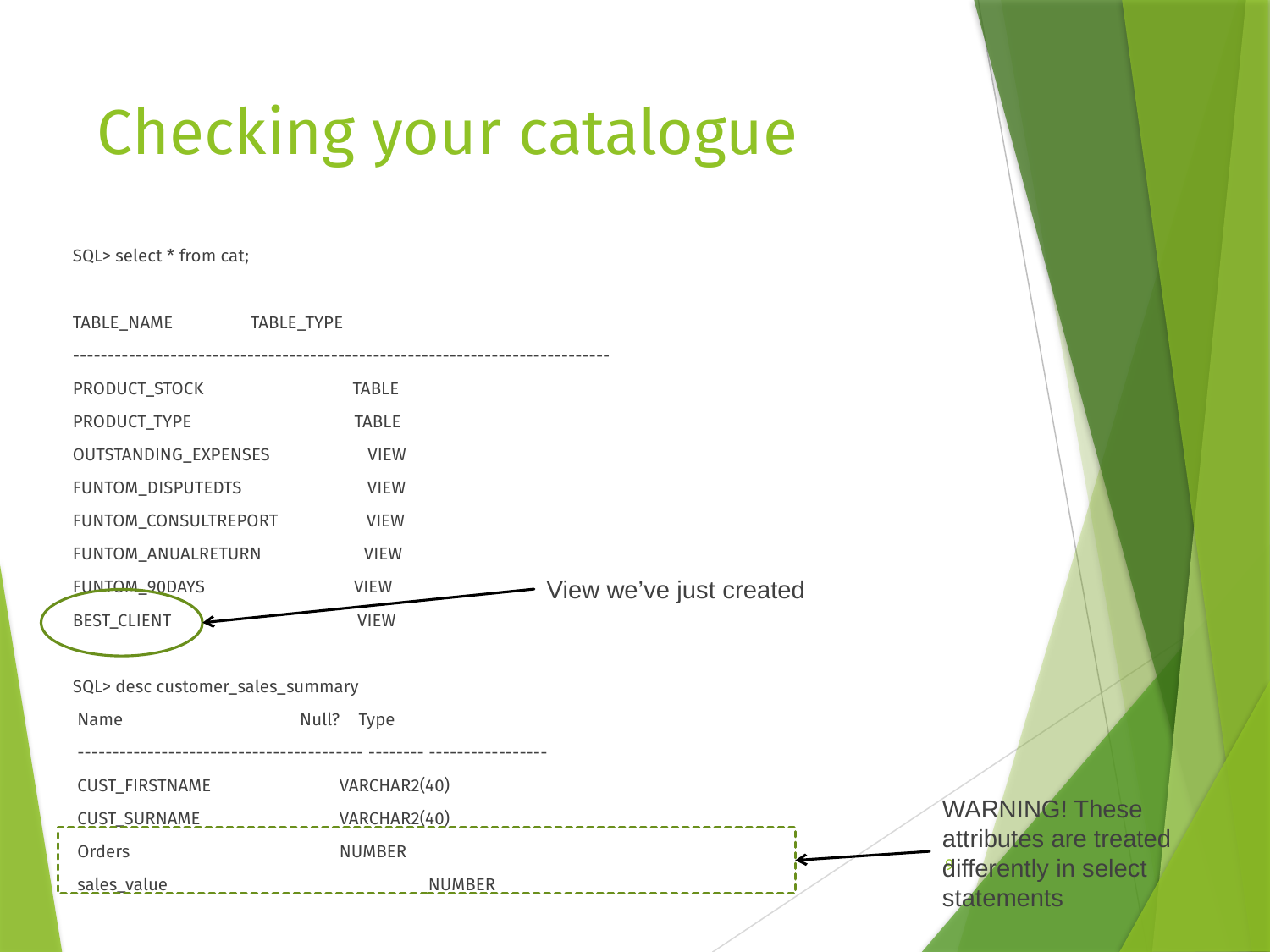

# Checking your catalogue
SQL> select * from cat;

TABLE_NAME           		TABLE_TYPE
-----------------------------------------------------------------------------
PRODUCT_STOCK                                TABLE
PRODUCT_TYPE                                   TABLE
OUTSTANDING_EXPENSES                     VIEW
FUNTOM_DISPUTEDTS                           VIEW
FUNTOM_CONSULTREPORT                   VIEW
FUNTOM_ANUALRETURN                      VIEW
FUNTOM_90DAYS                                VIEW
BEST_CLIENT                                        VIEW

SQL> desc customer_sales_summary
 Name                                      Null?    Type
 ----------------------------------------- -------- -----------------
 CUST_FIRSTNAME                           	VARCHAR2(40)
 CUST_SURNAME                           	VARCHAR2(40)
 Orders                                             	NUMBER
 sales_value                                     	NUMBER

View we’ve just created

WARNING! These attributes are treated differently in select statements

9